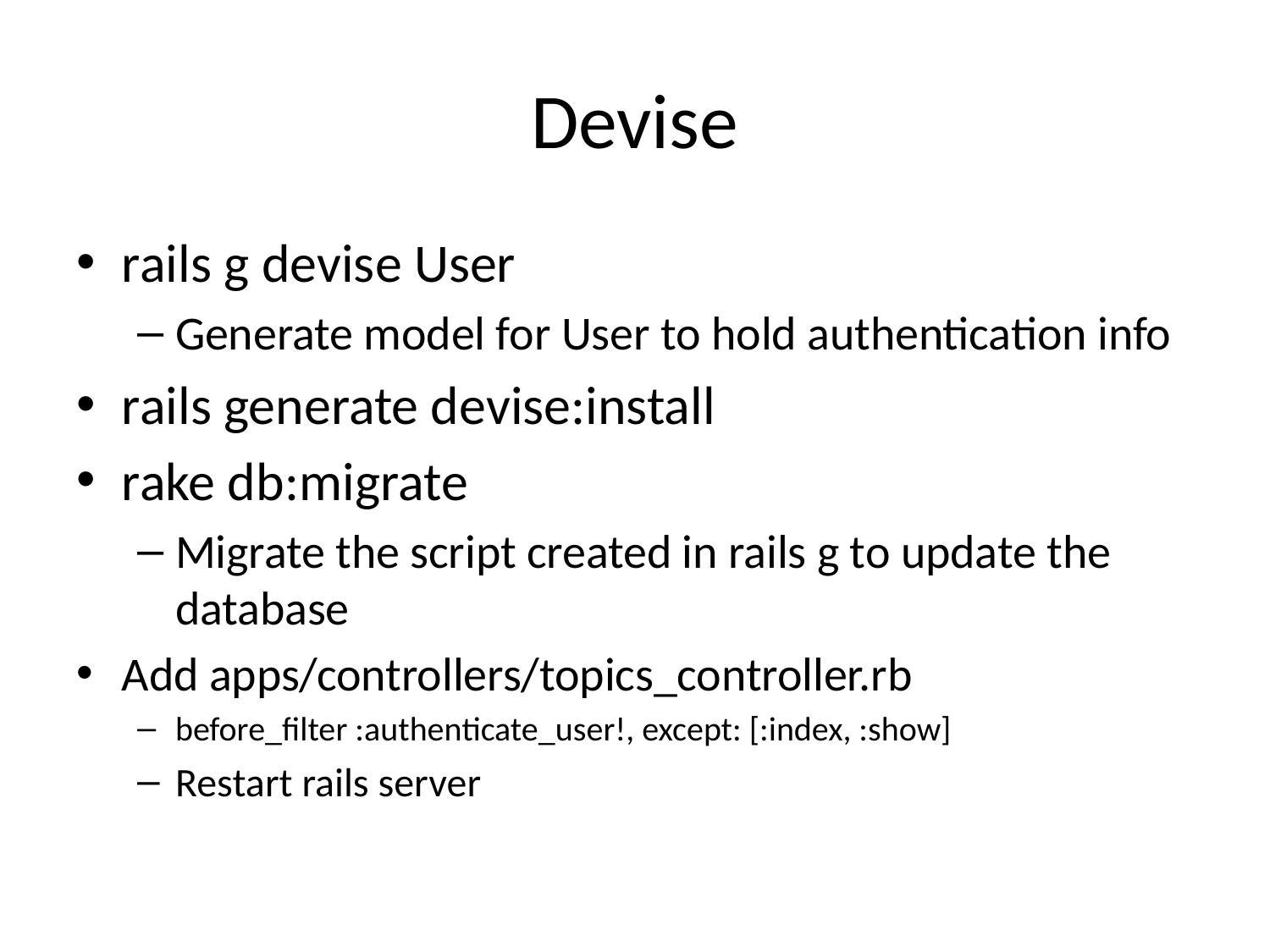

# Devise
rails g devise User
Generate model for User to hold authentication info
rails generate devise:install
rake db:migrate
Migrate the script created in rails g to update the database
Add apps/controllers/topics_controller.rb
before_filter :authenticate_user!, except: [:index, :show]
Restart rails server